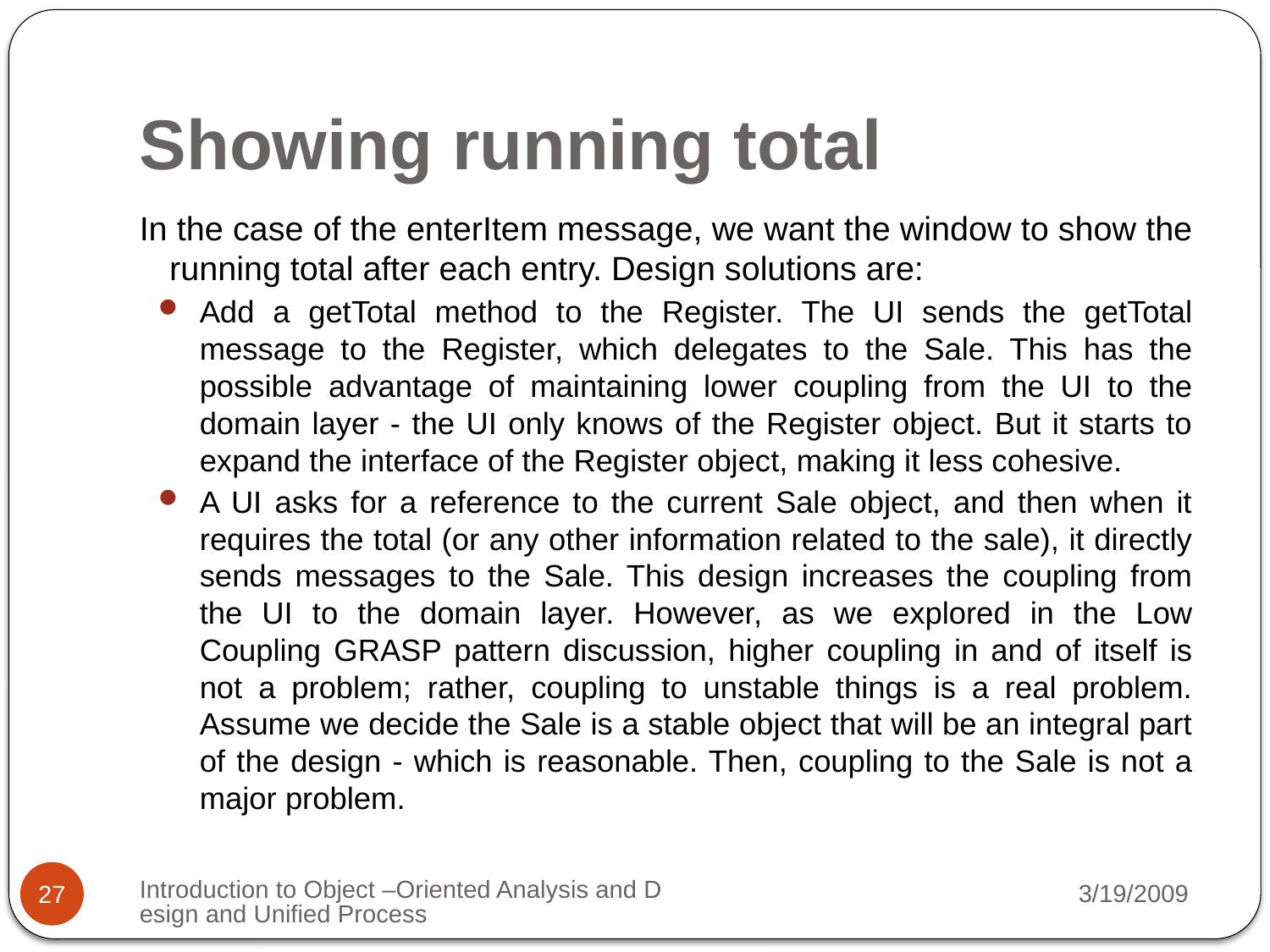

# Showing running total
In the case of the enterItem message, we want the window to show the running total after each entry. Design solutions are:
Add a getTotal method to the Register. The UI sends the getTotal message to the Register, which delegates to the Sale. This has the possible advantage of maintaining lower coupling from the UI to the domain layer - the UI only knows of the Register object. But it starts to expand the interface of the Register object, making it less cohesive.
A UI asks for a reference to the current Sale object, and then when it requires the total (or any other information related to the sale), it directly sends messages to the Sale. This design increases the coupling from the UI to the domain layer. However, as we explored in the Low Coupling GRASP pattern discussion, higher coupling in and of itself is not a problem; rather, coupling to unstable things is a real problem. Assume we decide the Sale is a stable object that will be an integral part of the design - which is reasonable. Then, coupling to the Sale is not a major problem.

Introduction to Object –Oriented Analysis and Design and Unified Process
3/19/2009
27